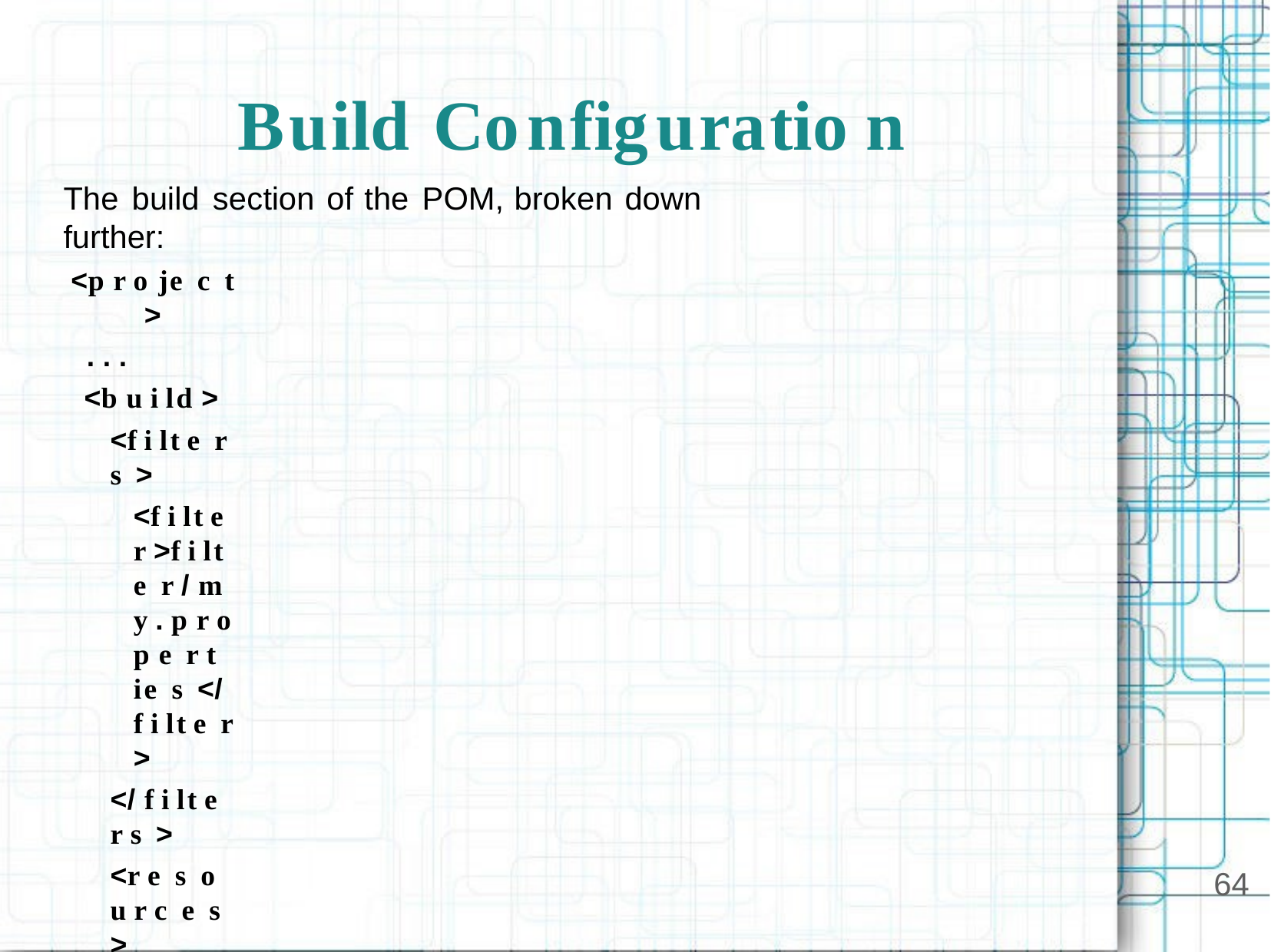

# Build Configuratio n
The build section of the POM, broken down further:
<p r o je  c  t >
. . .
<b u i ld >
<f i lt e  r s  >
<f i lt e  r >f i lt e  r / m y . p r o p e  r t ie  s  </ f i lt e  r >
</ f i lt e  r s  >
<r e  s  o  u r c  e  s  >
. . .
</ r e  s  o u r c  e  s  >
<p lu g  in s  >
. . .
</ p lu g  in s  >
</ b u i ld >
. . .
</ p r o  je  c  t >
64